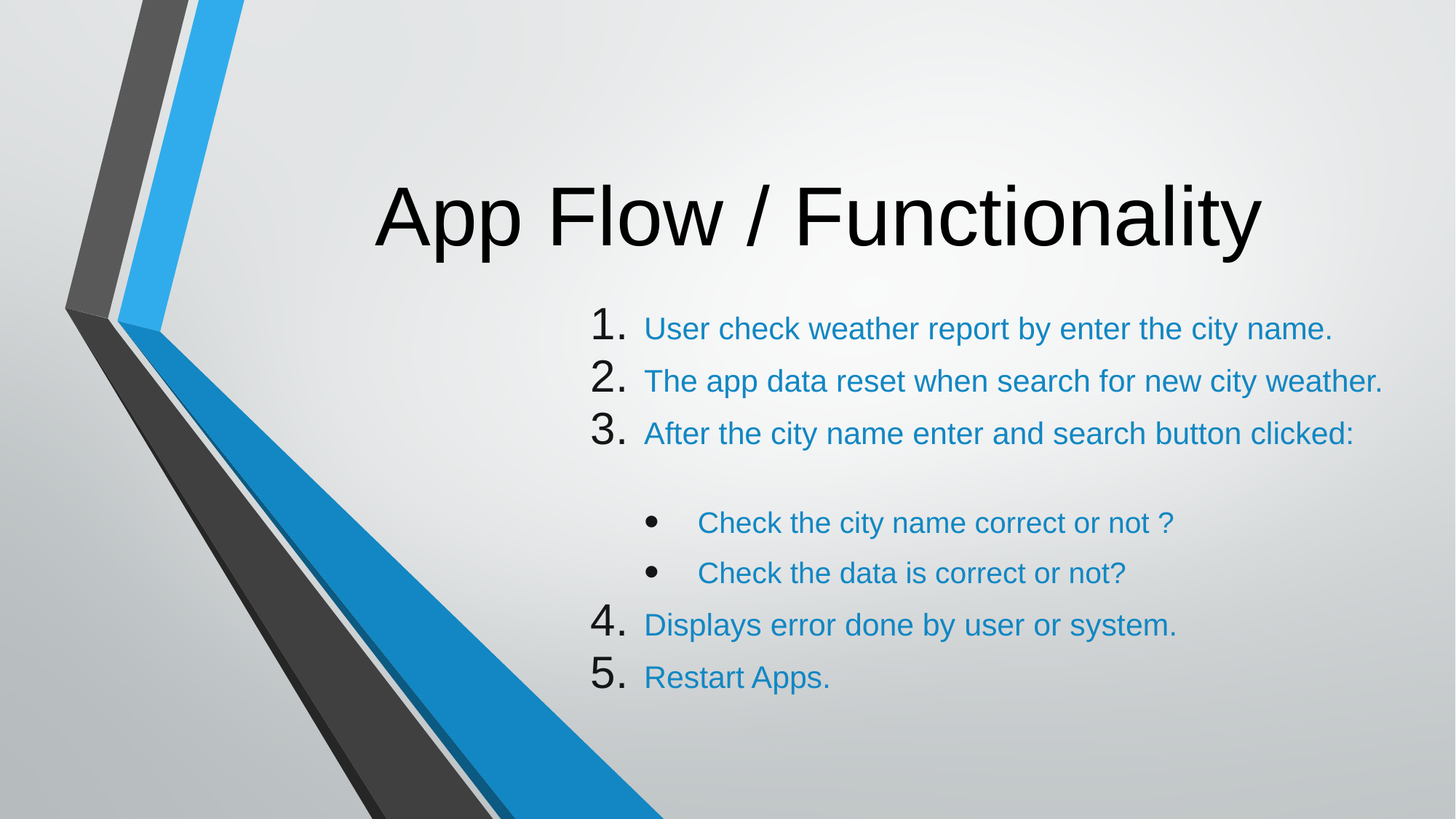

# App Flow / Functionality
User check weather report by enter the city name.
The app data reset when search for new city weather.
After the city name enter and search button clicked:
Check the city name correct or not ?
Check the data is correct or not?
Displays error done by user or system.
Restart Apps.